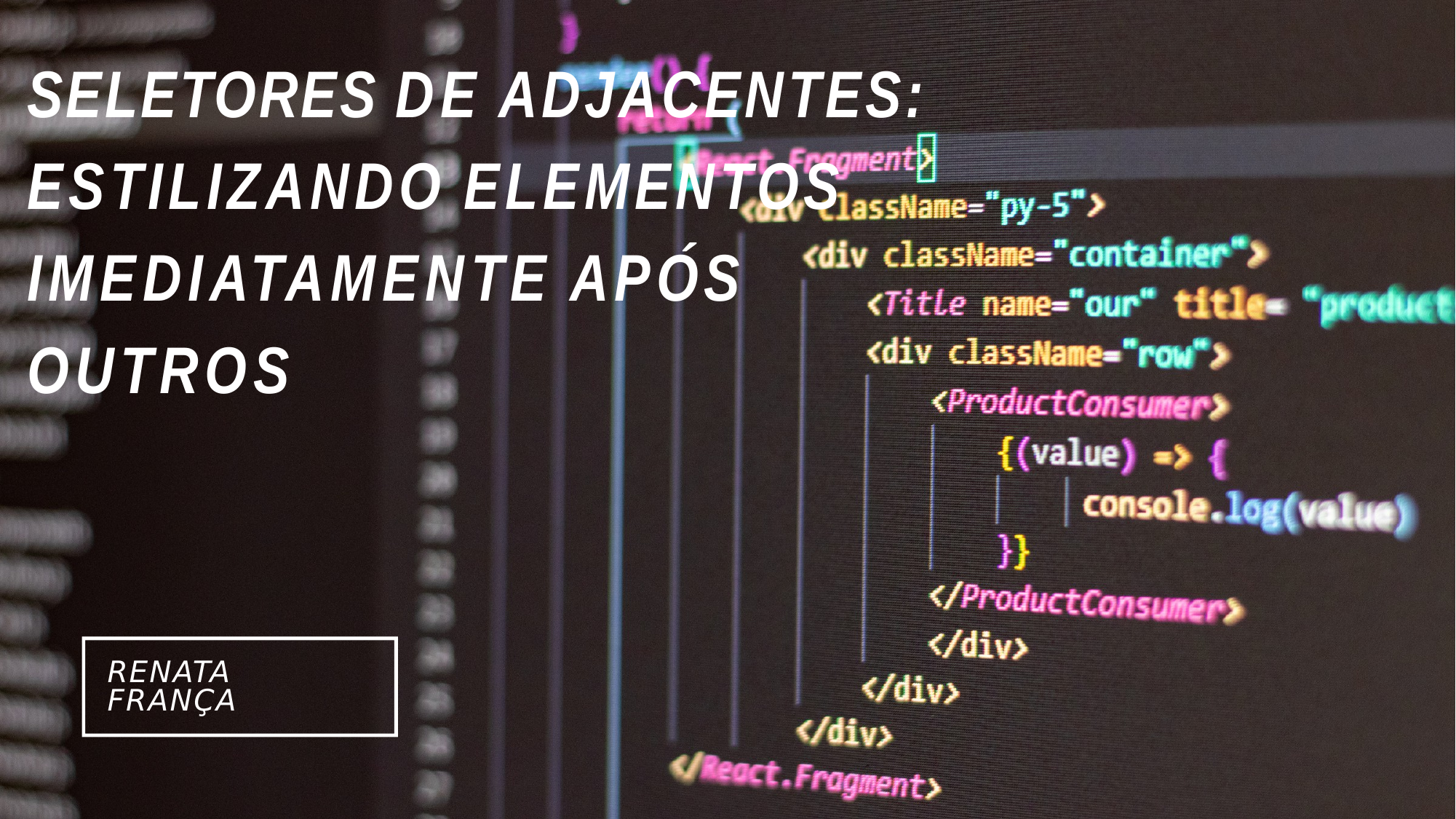

# SELETORES DE ADJACENTES: ESTILIZANDO ELEMENTOS IMEDIATAMENTE APÓS OUTROS
RENATA FRANÇA